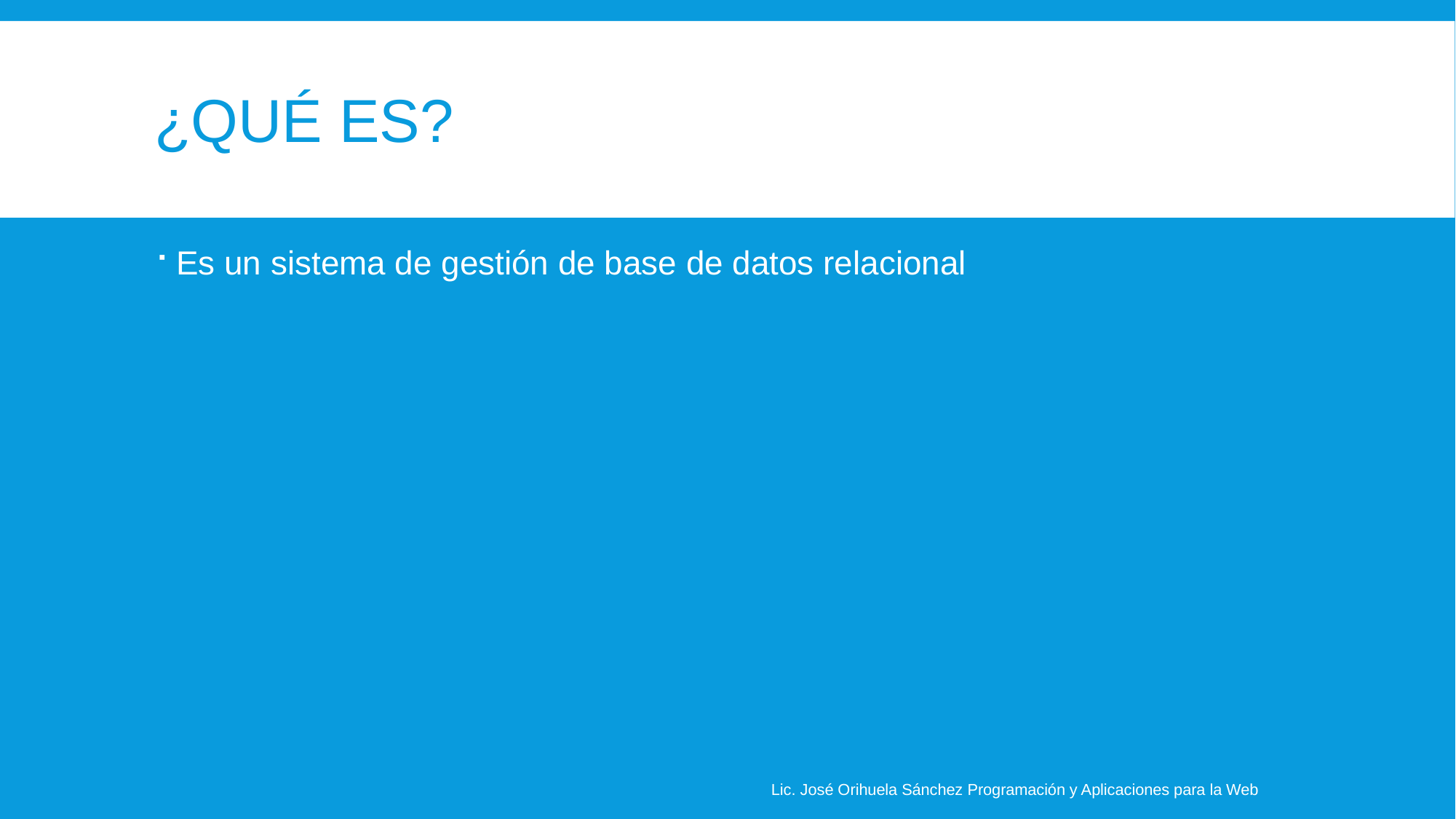

# ¿Qué es?
Es un sistema de gestión de base de datos relacional
Lic. José Orihuela Sánchez Programación y Aplicaciones para la Web